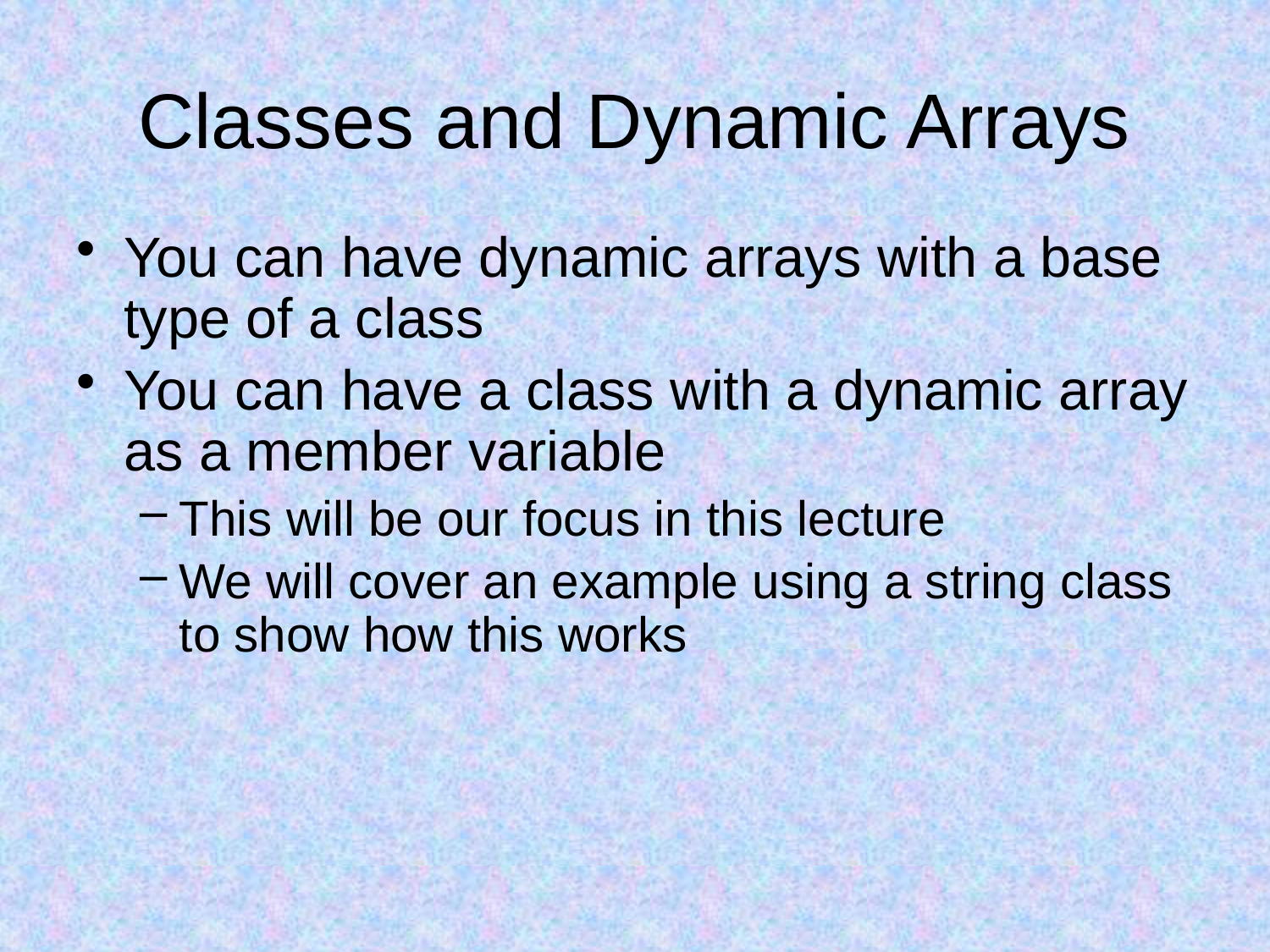

# Classes and Dynamic Arrays
You can have dynamic arrays with a base type of a class
You can have a class with a dynamic array as a member variable
This will be our focus in this lecture
We will cover an example using a string class to show how this works